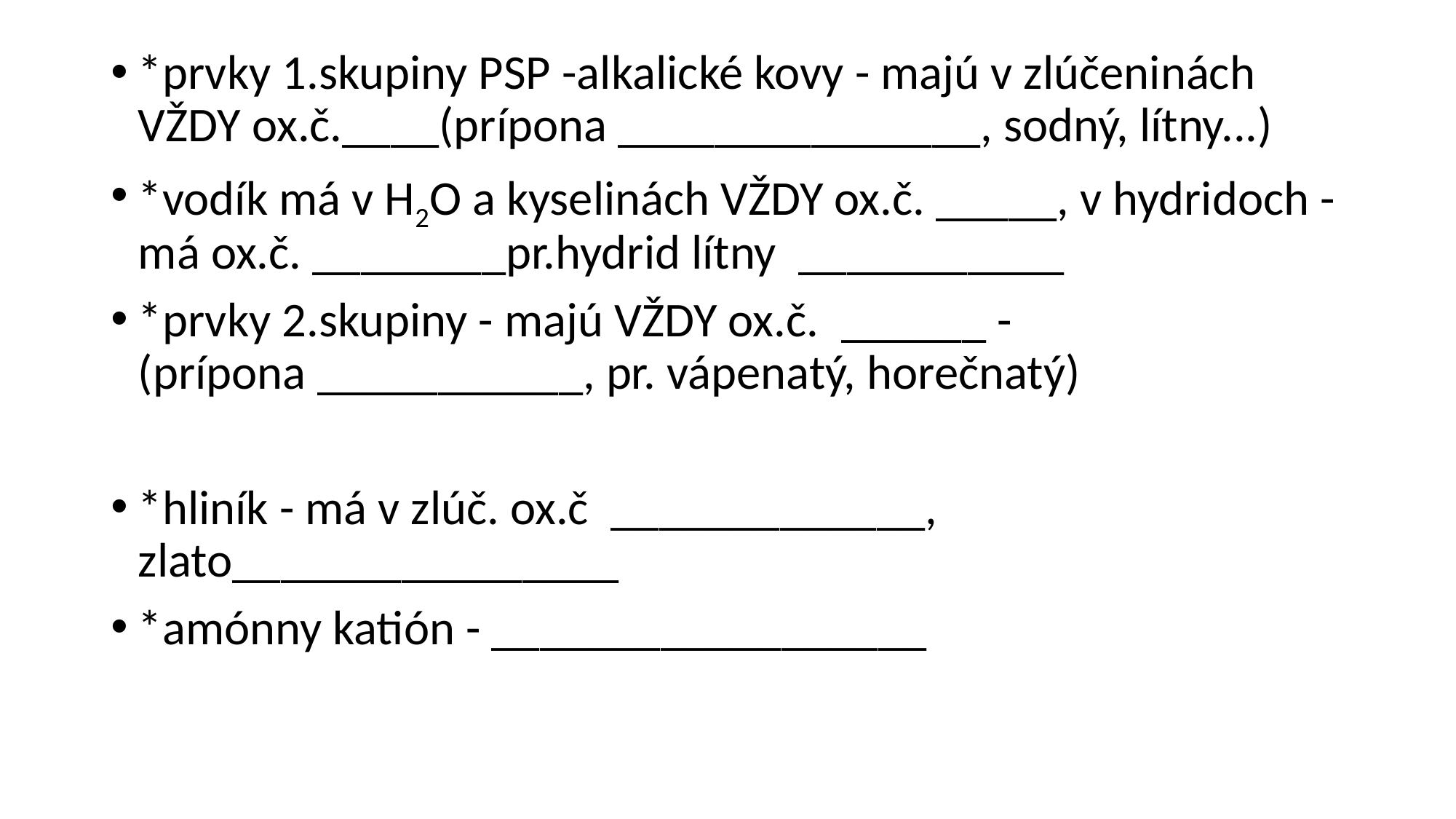

*prvky 1.skupiny PSP -alkalické kovy - majú v zlúčeninách VŽDY ox.č.____(prípona _______________, sodný, lítny...)
*vodík má v H2O a kyselinách VŽDY ox.č. _____, v hydridoch - má ox.č. ________pr.hydrid lítny  ___________
*prvky 2.skupiny - majú VŽDY ox.č.  ______ - (prípona ___________, pr. vápenatý, horečnatý)

*hliník - má v zlúč. ox.č  _____________, zlato________________
*amónny katión - __________________